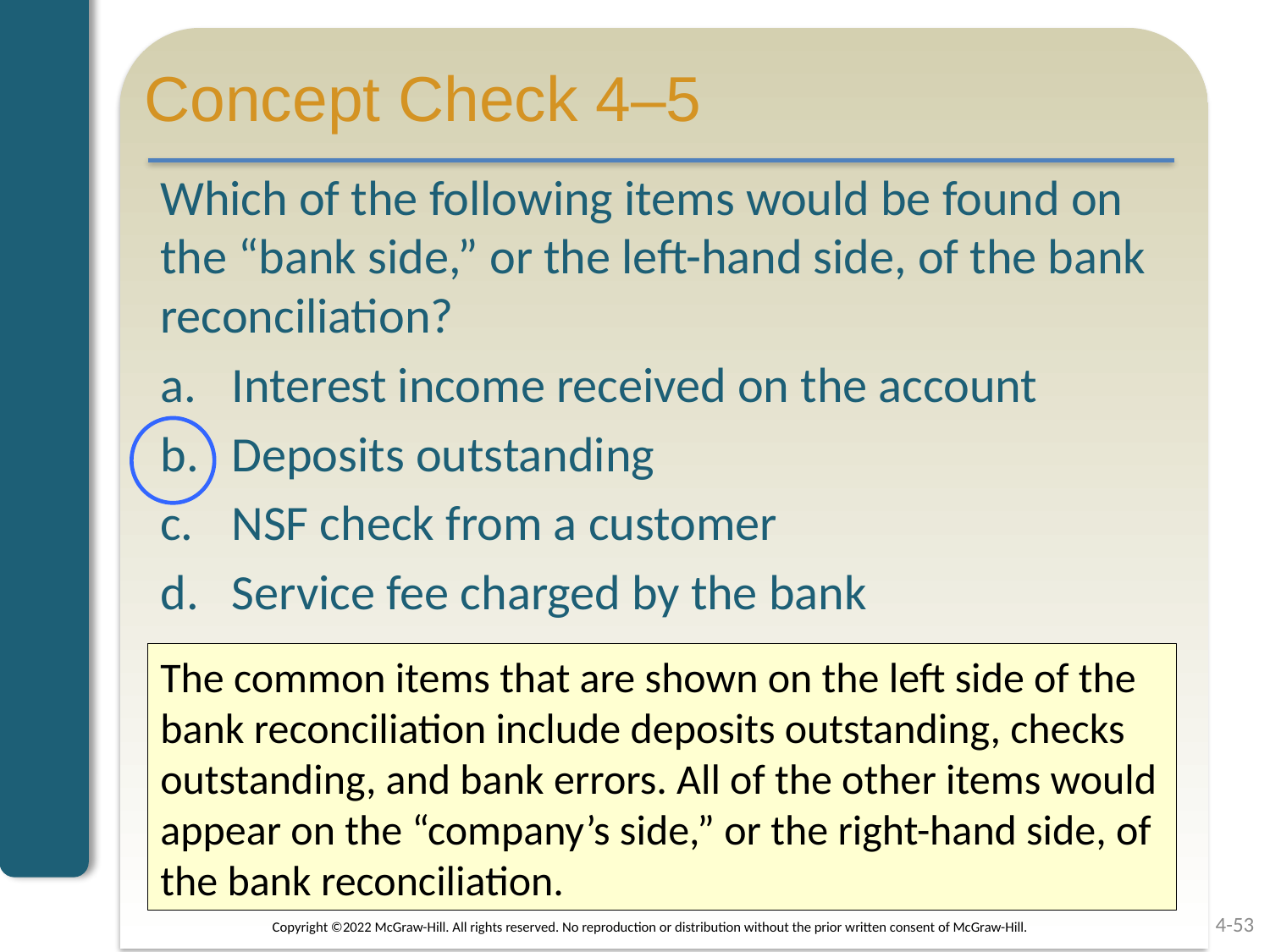

# Concept Check 4–5
Which of the following items would be found on the “bank side,” or the left-hand side, of the bank reconciliation?
Interest income received on the account
Deposits outstanding
NSF check from a customer
Service fee charged by the bank

The common items that are shown on the left side of the bank reconciliation include deposits outstanding, checks outstanding, and bank errors. All of the other items would appear on the “company’s side,” or the right-hand side, of the bank reconciliation.
4-53
Copyright ©2022 McGraw-Hill. All rights reserved. No reproduction or distribution without the prior written consent of McGraw-Hill.